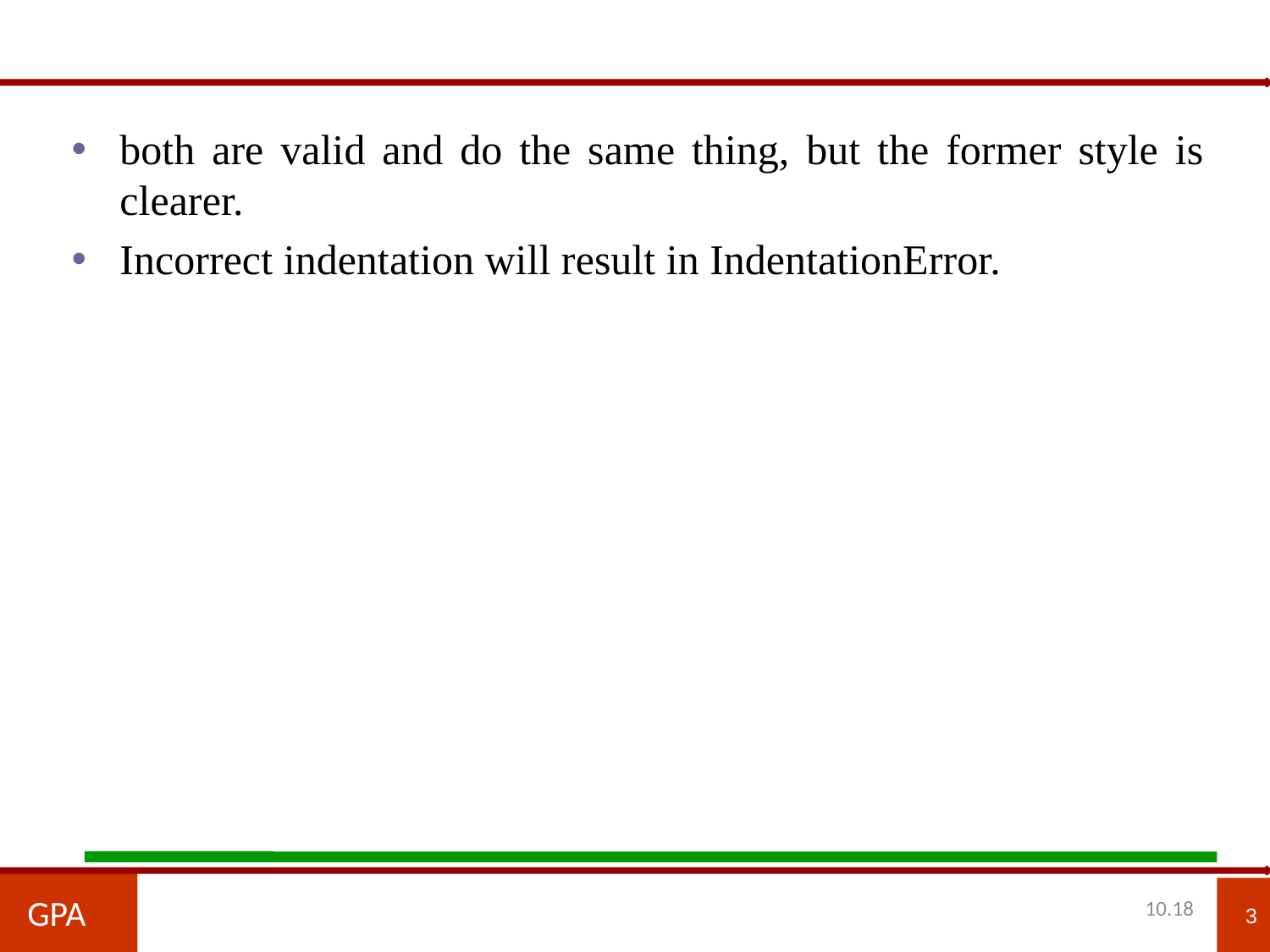

both are valid and do the same thing, but the former style is clearer.
Incorrect indentation will result in IndentationError.

GPA
3
10.18